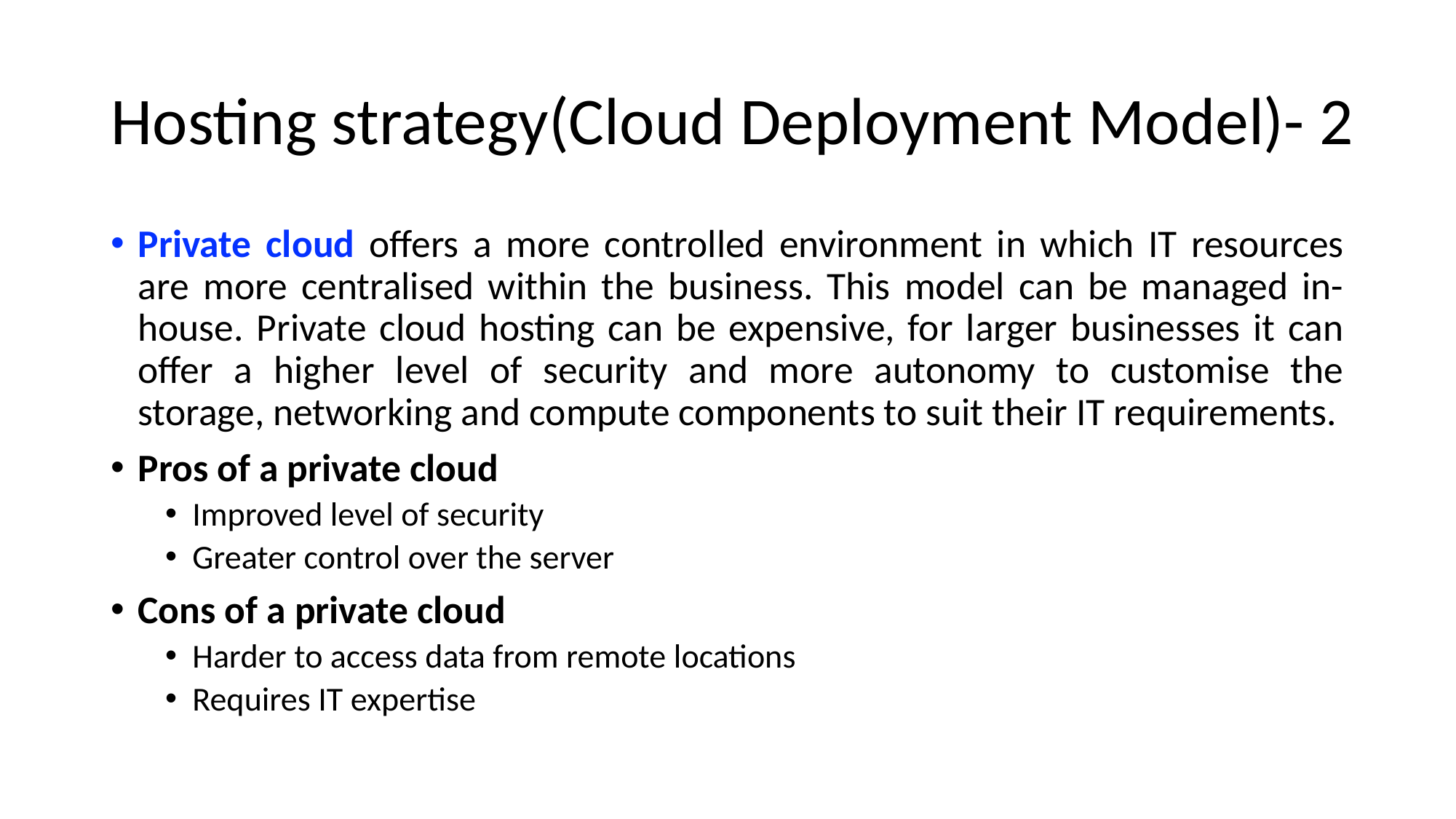

# Hosting strategy(Cloud Deployment Model)- 2
Private cloud offers a more controlled environment in which IT resources are more centralised within the business. This model can be managed in-house. Private cloud hosting can be expensive, for larger businesses it can offer a higher level of security and more autonomy to customise the storage, networking and compute components to suit their IT requirements.
Pros of a private cloud
Improved level of security
Greater control over the server
Cons of a private cloud
Harder to access data from remote locations
Requires IT expertise